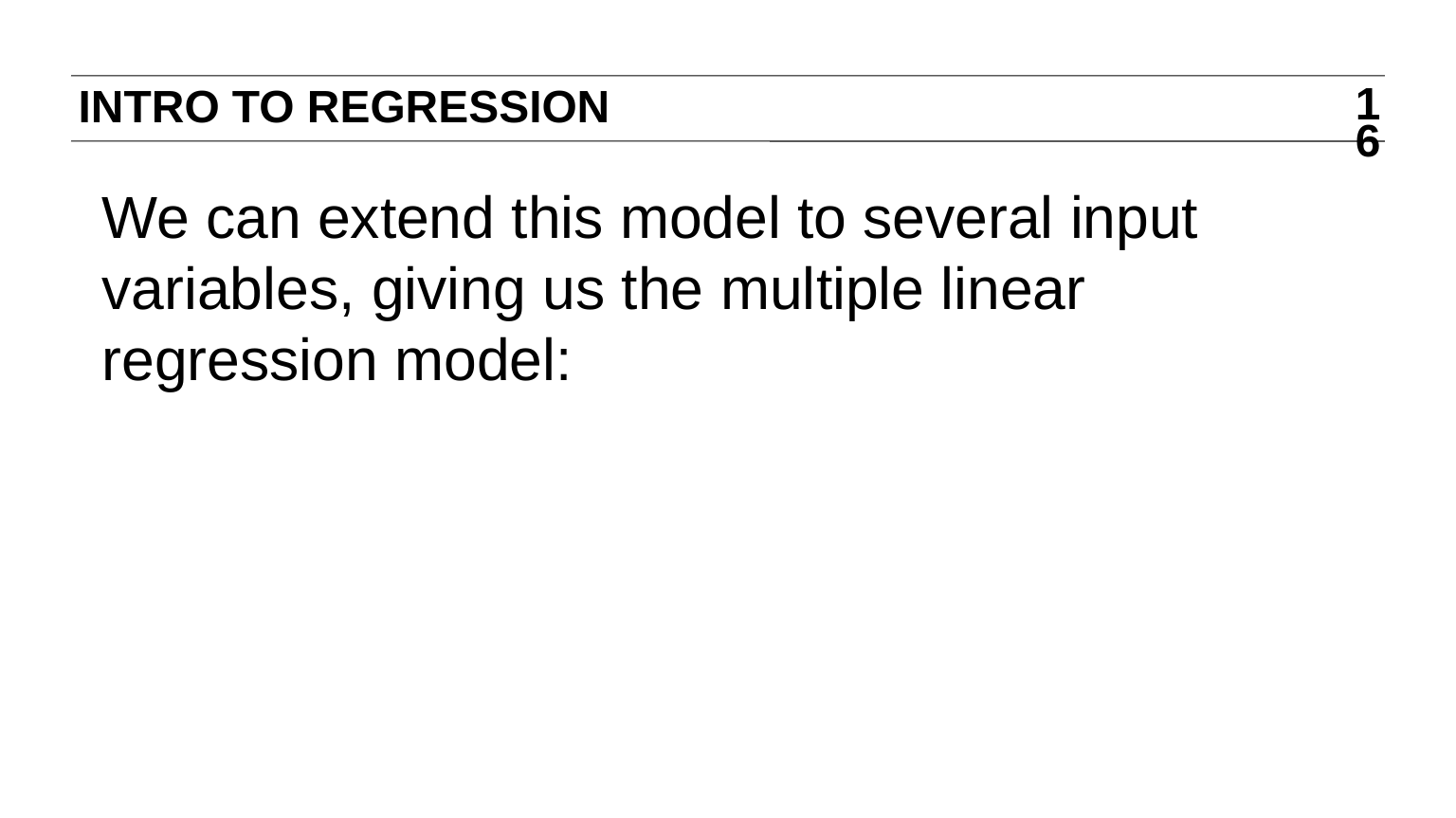

Intro to regression
16
We can extend this model to several input variables, giving us the multiple linear regression model: